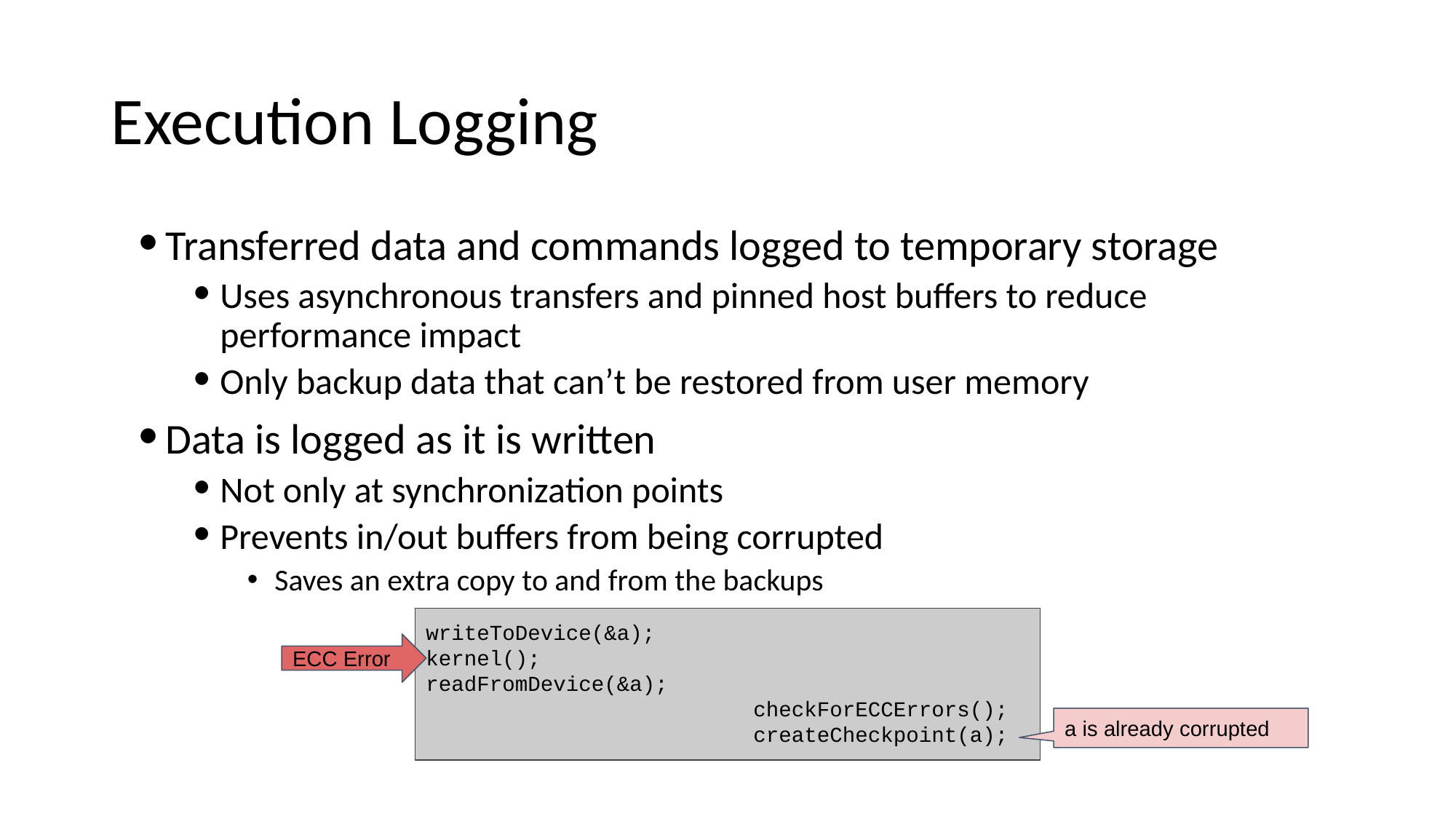

# Execution Logging
Transferred data and commands logged to temporary storage
Uses asynchronous transfers and pinned host buffers to reduce performance impact
Only backup data that can’t be restored from user memory
Data is logged as it is written
Not only at synchronization points
Prevents in/out buffers from being corrupted
Saves an extra copy to and from the backups
writeToDevice(&a);
kernel();
readFromDevice(&a);
			checkForECCErrors();			createCheckpoint(a);
ECC Error
a is already corrupted